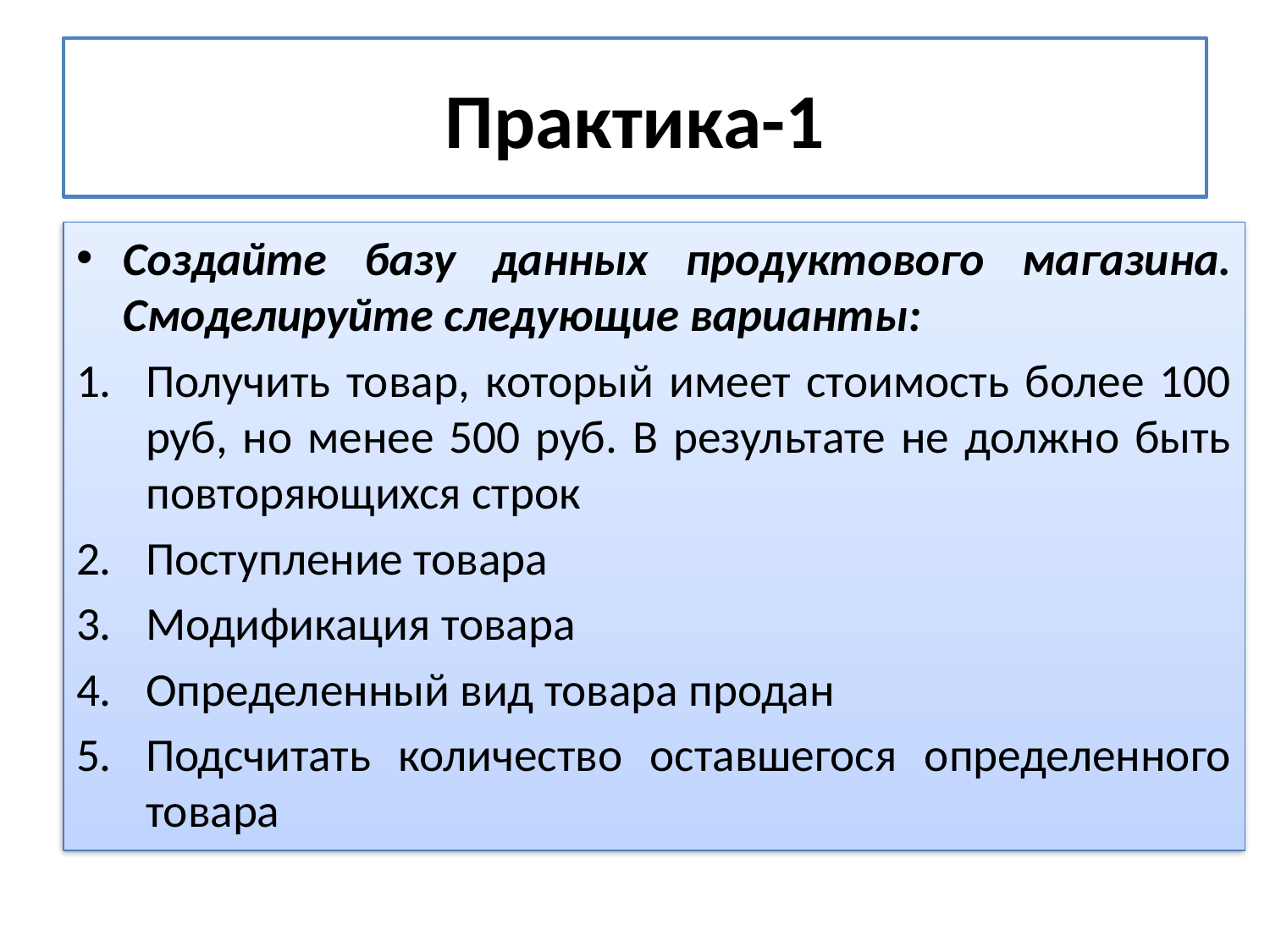

# Практика-1
Создайте базу данных продуктового магазина. Смоделируйте следующие варианты:
Получить товар, который имеет стоимость более 100 руб, но менее 500 руб. В результате не должно быть повторяющихся строк
Поступление товара
Модификация товара
Определенный вид товара продан
Подсчитать количество оставшегося определенного товара